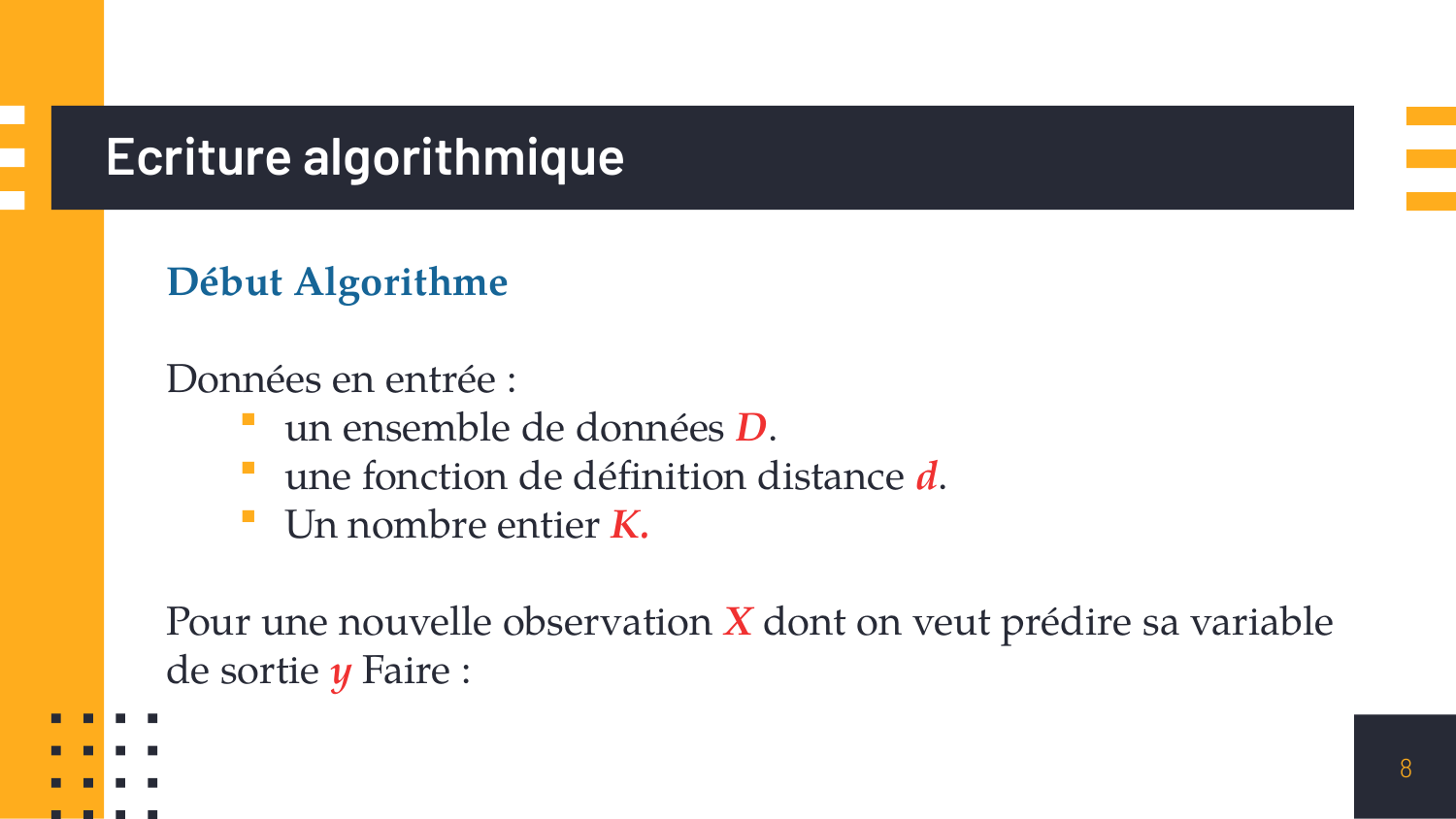

# Ecriture algorithmique

Début Algorithme

Données en entrée :
un ensemble de données D.
une fonction de définition distance d.
Un nombre entier K.

Pour une nouvelle observation X dont on veut prédire sa variable de sortie y Faire :

8